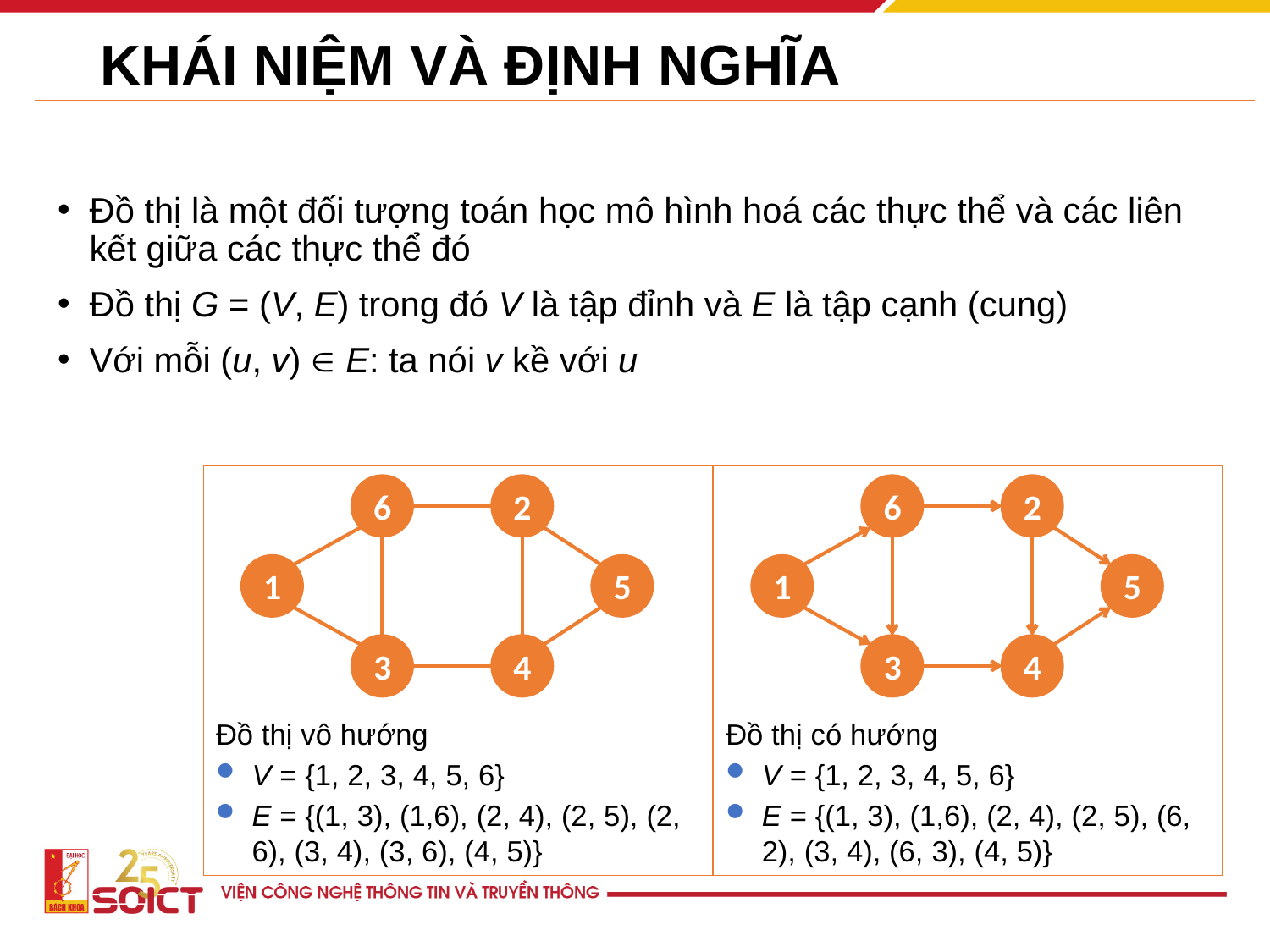

# KHÁI NIỆM VÀ ĐỊNH NGHĨA
Đồ thị là một đối tượng toán học mô hình hoá các thực thể và các liên kết giữa các thực thể đó
Đồ thị G = (V, E) trong đó V là tập đỉnh và E là tập cạnh (cung)
Với mỗi (u, v) ∈ E: ta nói v kề với u

Đồ thị vô hướng
V = {1, 2, 3, 4, 5, 6}
E = {(1, 3), (1,6), (2, 4), (2, 5), (2, 6), (3, 4), (3, 6), (4, 5)}

Đồ thị có hướng
V = {1, 2, 3, 4, 5, 6}
E = {(1, 3), (1,6), (2, 4), (2, 5), (6, 2), (3, 4), (6, 3), (4, 5)}
6
2
6
2
1
5
1
5
3
4
3
4